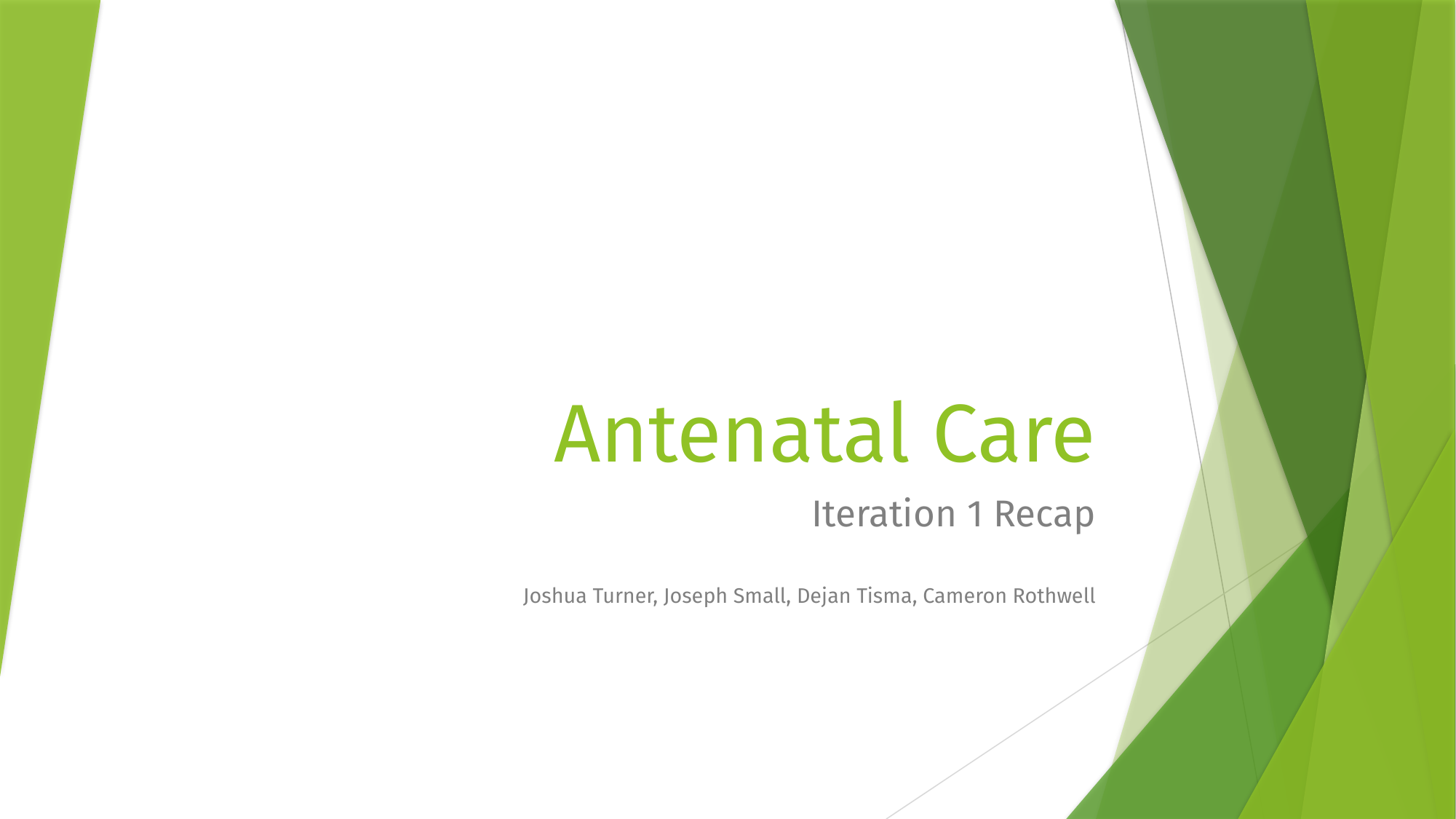

# Antenatal Care
Iteration 1 Recap

Joshua Turner, Joseph Small, Dejan Tisma, Cameron Rothwell